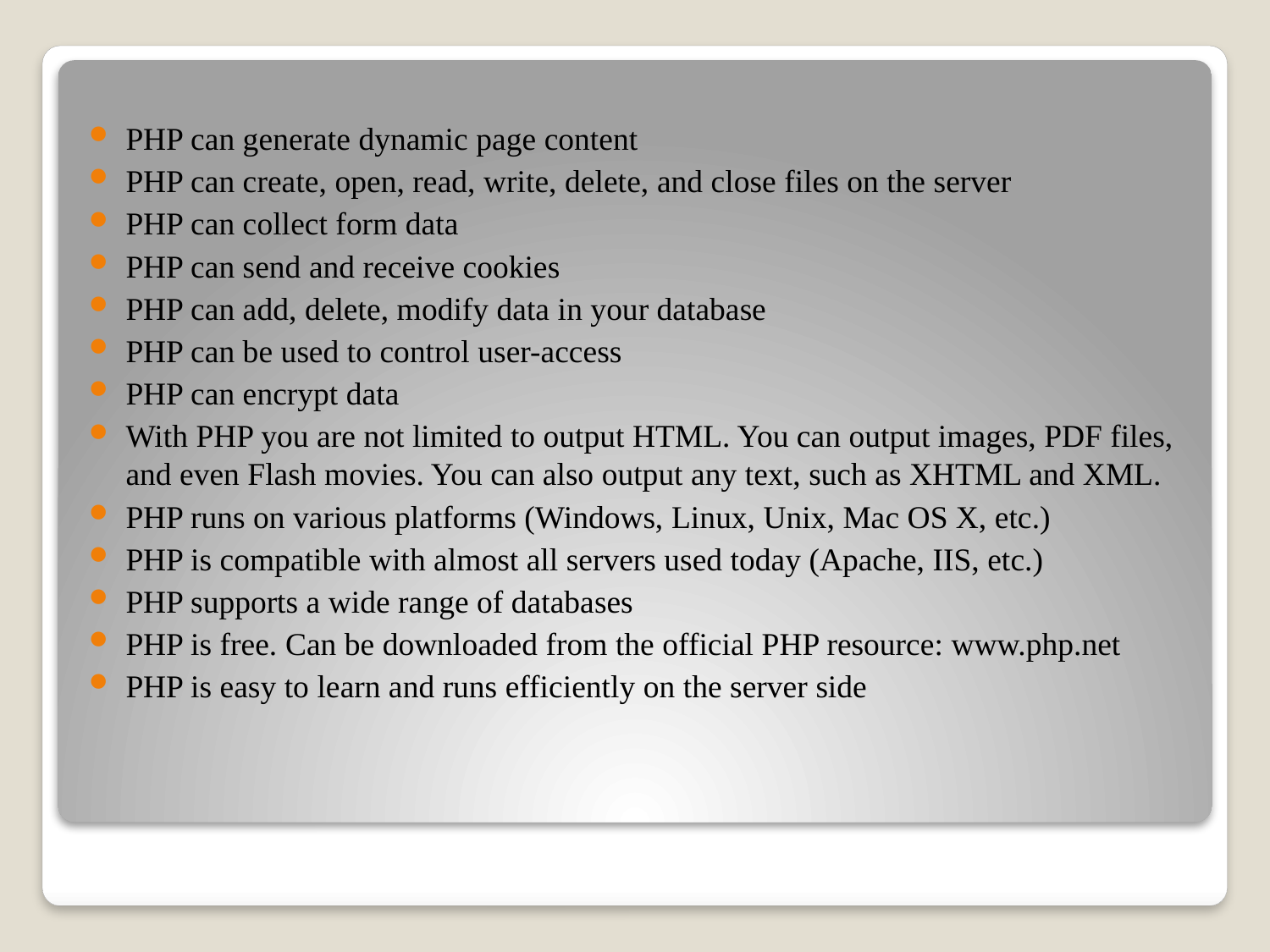

PHP can generate dynamic page content
PHP can create, open, read, write, delete, and close files on the server
PHP can collect form data
PHP can send and receive cookies
PHP can add, delete, modify data in your database
PHP can be used to control user-access
PHP can encrypt data
With PHP you are not limited to output HTML. You can output images, PDF files, and even Flash movies. You can also output any text, such as XHTML and XML.
PHP runs on various platforms (Windows, Linux, Unix, Mac OS X, etc.)
PHP is compatible with almost all servers used today (Apache, IIS, etc.)
PHP supports a wide range of databases
PHP is free. Can be downloaded from the official PHP resource: www.php.net
PHP is easy to learn and runs efficiently on the server side